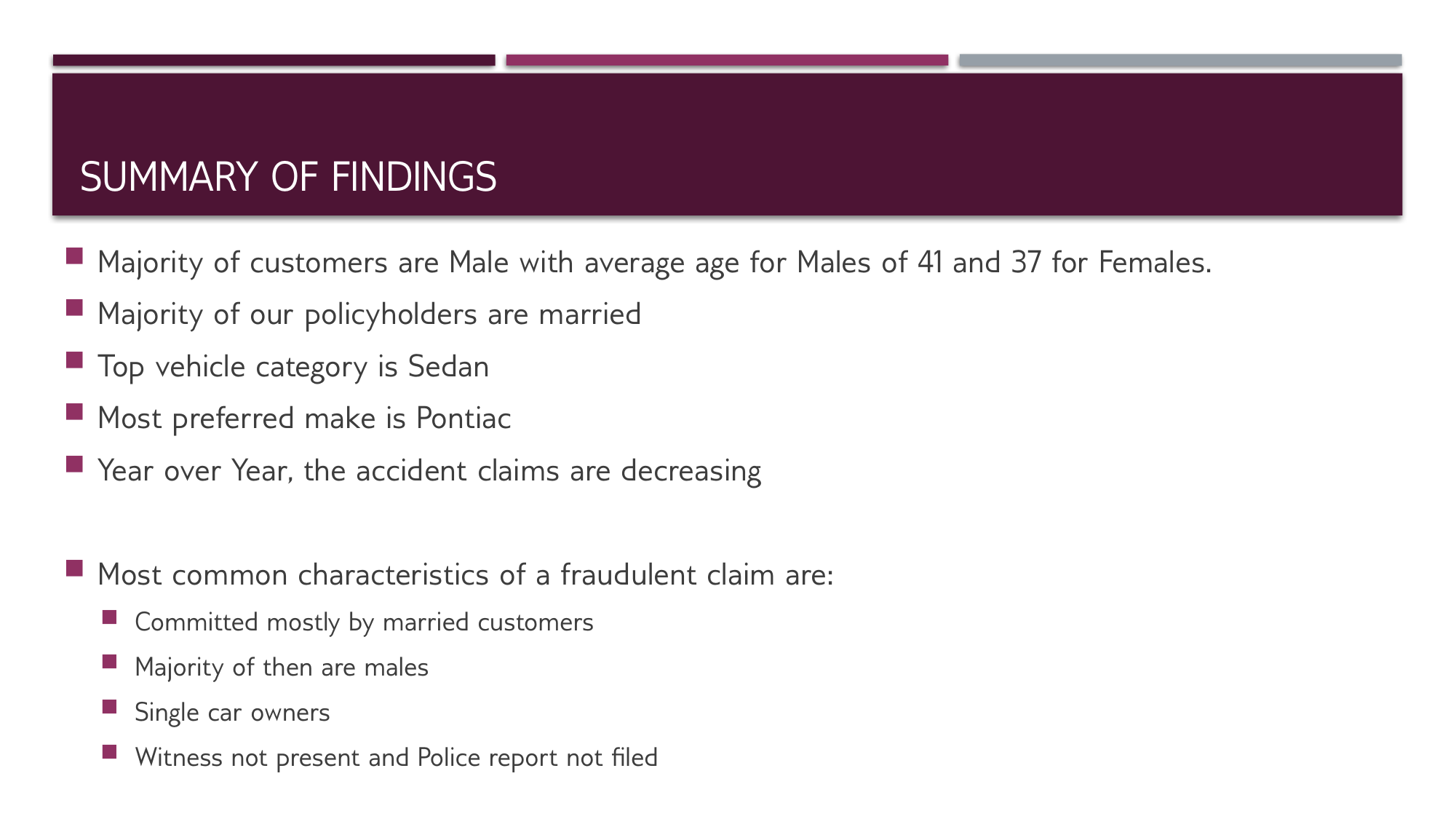

# Summary of findings
Majority of customers are Male with average age for Males of 41 and 37 for Females.
Majority of our policyholders are married
Top vehicle category is Sedan
Most preferred make is Pontiac
Year over Year, the accident claims are decreasing

Most common characteristics of a fraudulent claim are:
Committed mostly by married customers
Majority of then are males
Single car owners
Witness not present and Police report not filed